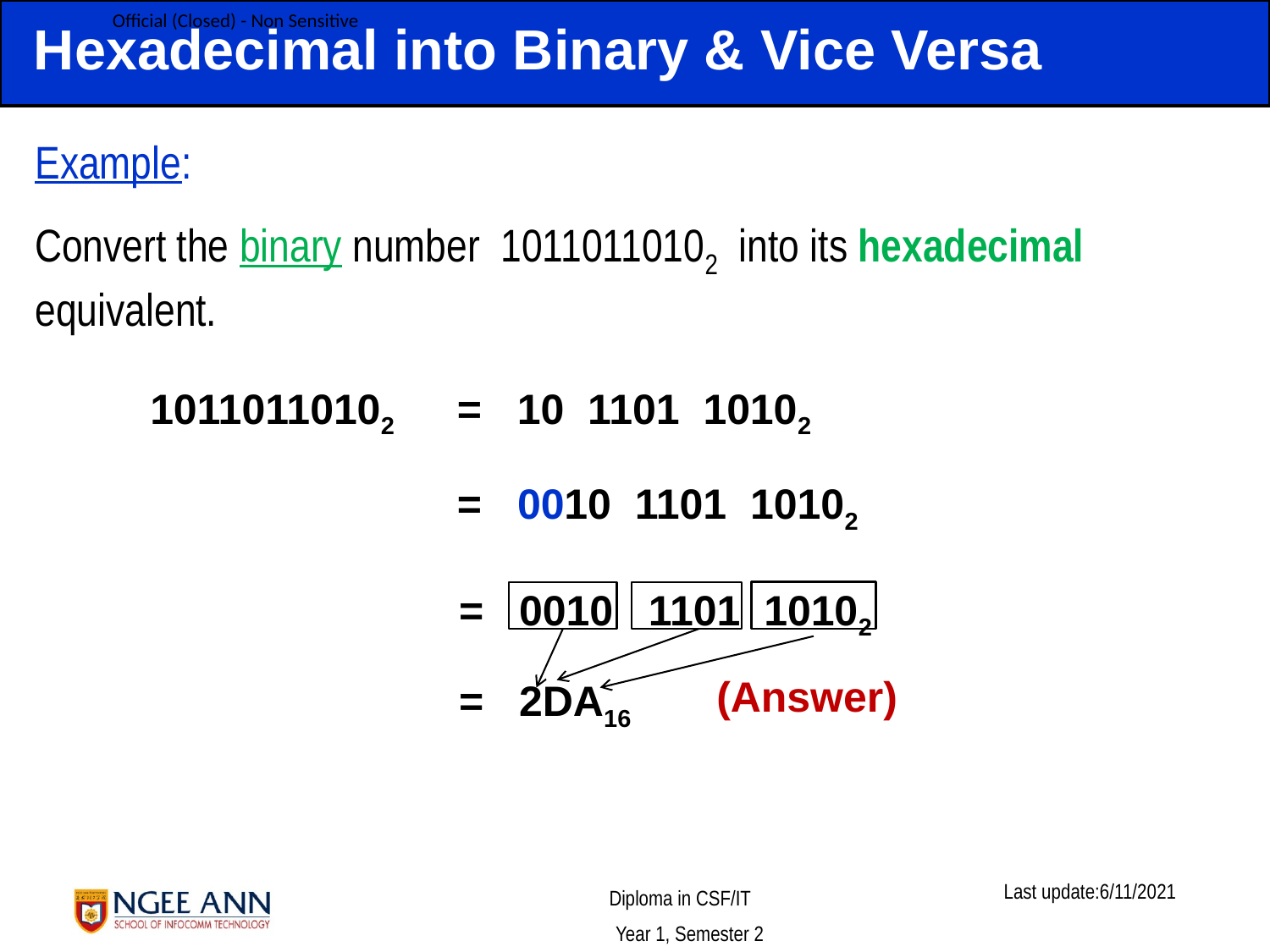

# Hexadecimal into Binary & Vice Versa
Example:
Convert the binary number  10110110102  into its hexadecimal equivalent.
10110110102
=   10  1101  10102
=   0010  1101  10102

=   0010   1101  10102

=   2DA16
 (Answer)